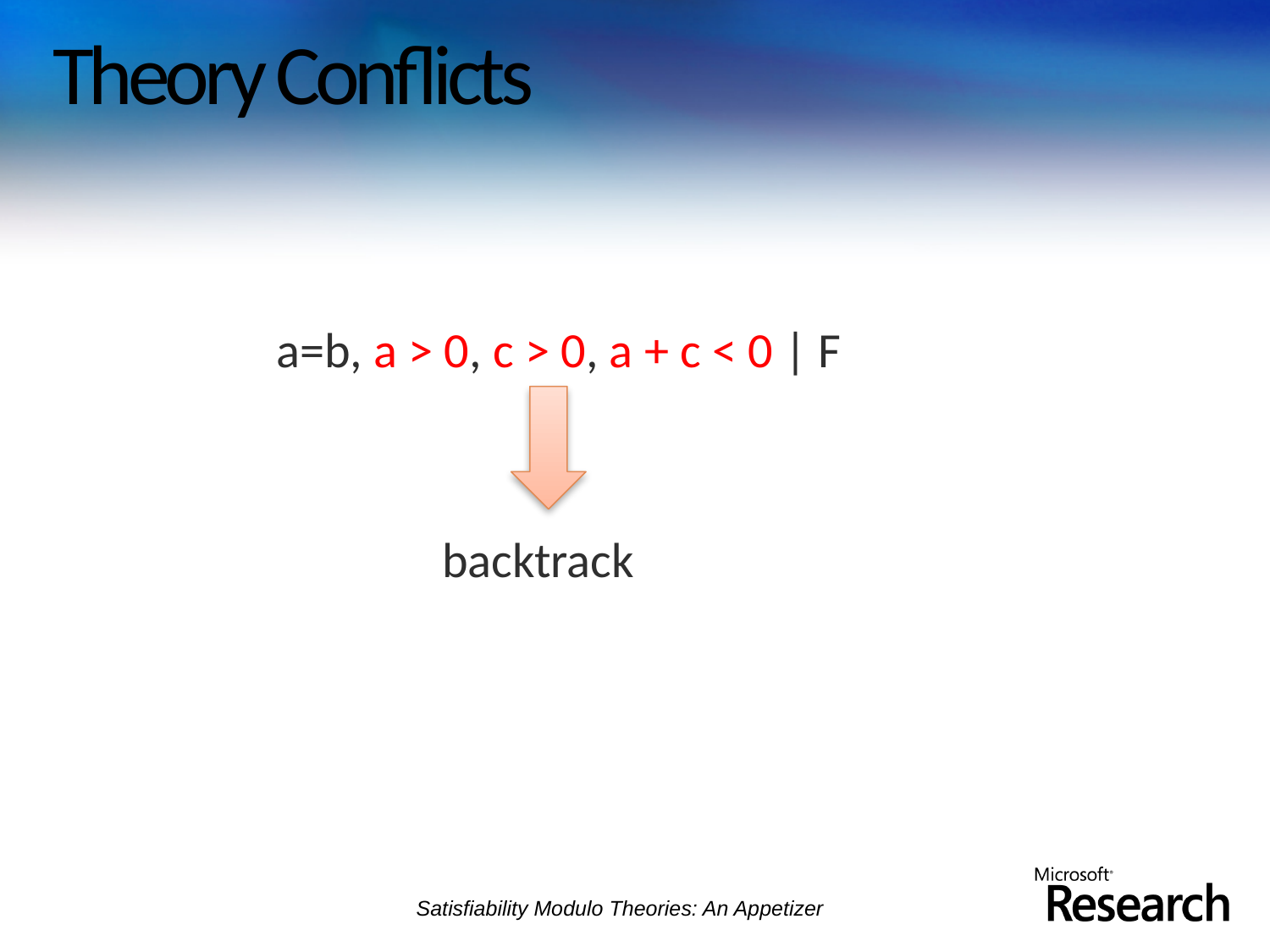

# Theory Conflicts
a=b, a > 0, c > 0, a + c < 0 | F

backtrack
Satisfiability Modulo Theories: An Appetizer